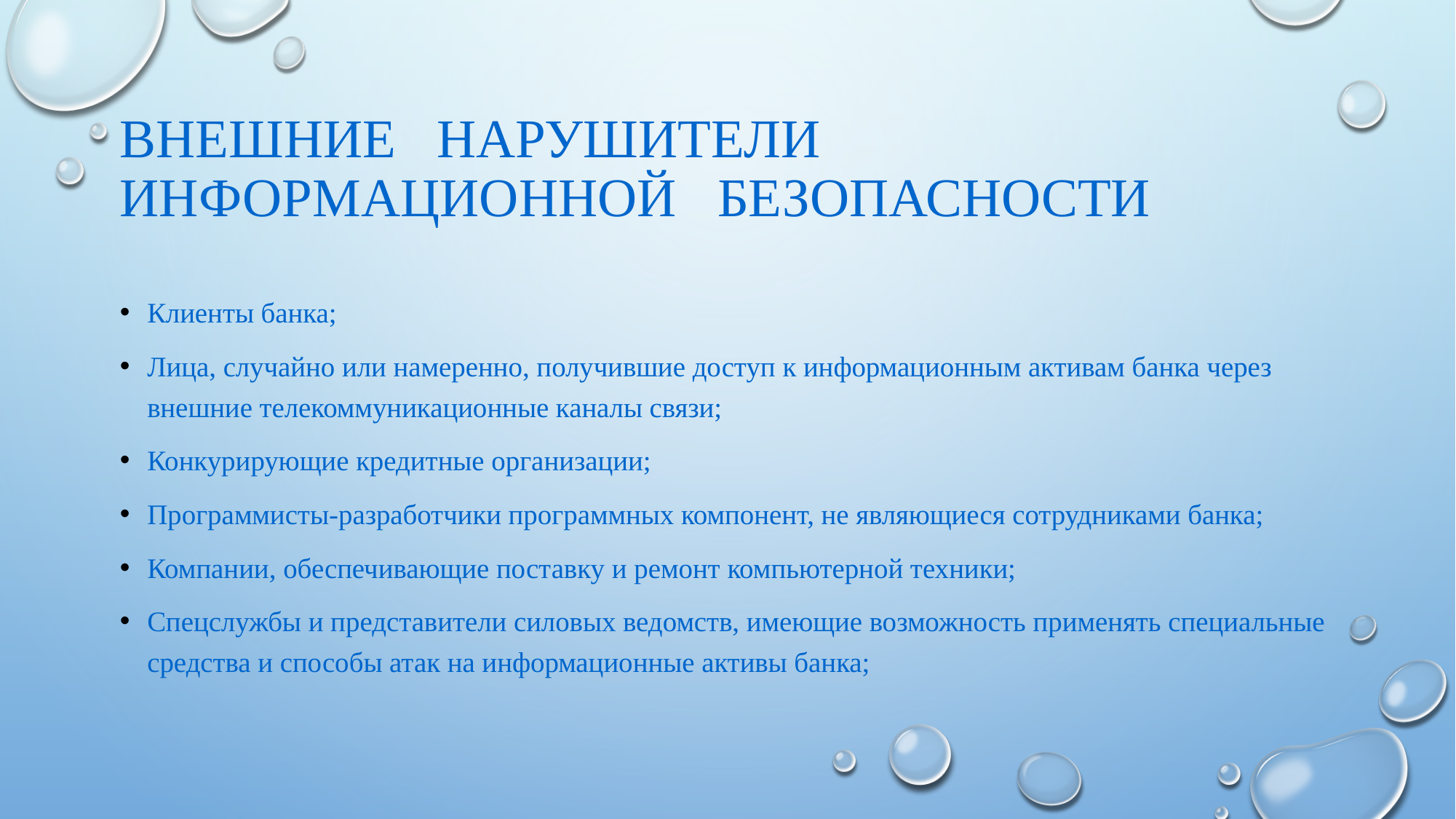

# Внешние   нарушители информационной   безопасности
Клиенты банка;
Лица, случайно или намеренно, получившие доступ к информационным активам банка через внешние телекоммуникационные каналы связи;
Конкурирующие кредитные организации;
Программисты-разработчики программных компонент, не являющиеся сотрудниками банка;
Компании, обеспечивающие поставку и ремонт компьютерной техники;
Спецслужбы и представители силовых ведомств, имеющие возможность применять специальные средства и способы атак на информационные активы банка;